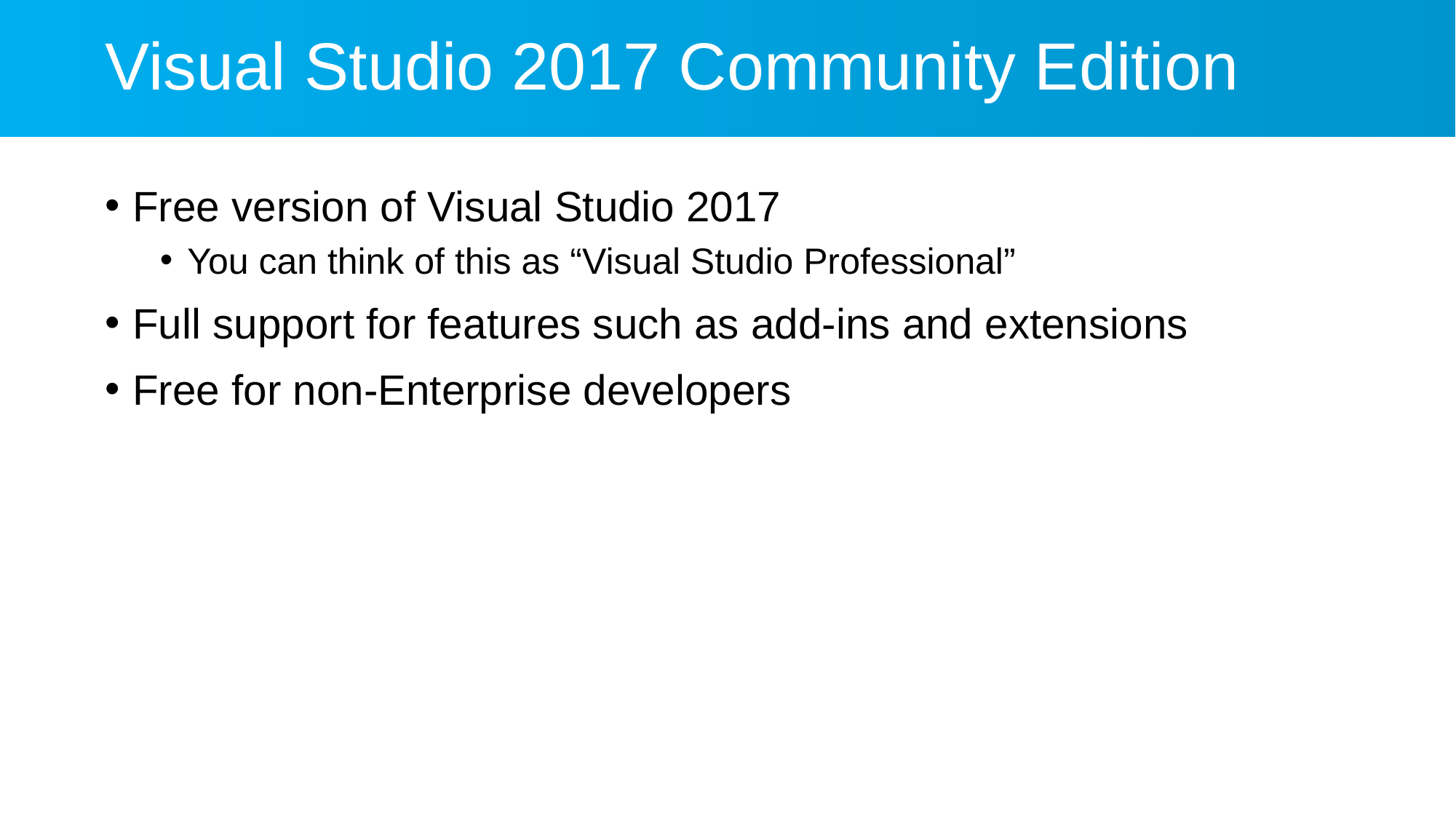

# Visual Studio 2017 Community Edition
Free version of Visual Studio 2017
You can think of this as “Visual Studio Professional”
Full support for features such as add-ins and extensions
Free for non-Enterprise developers